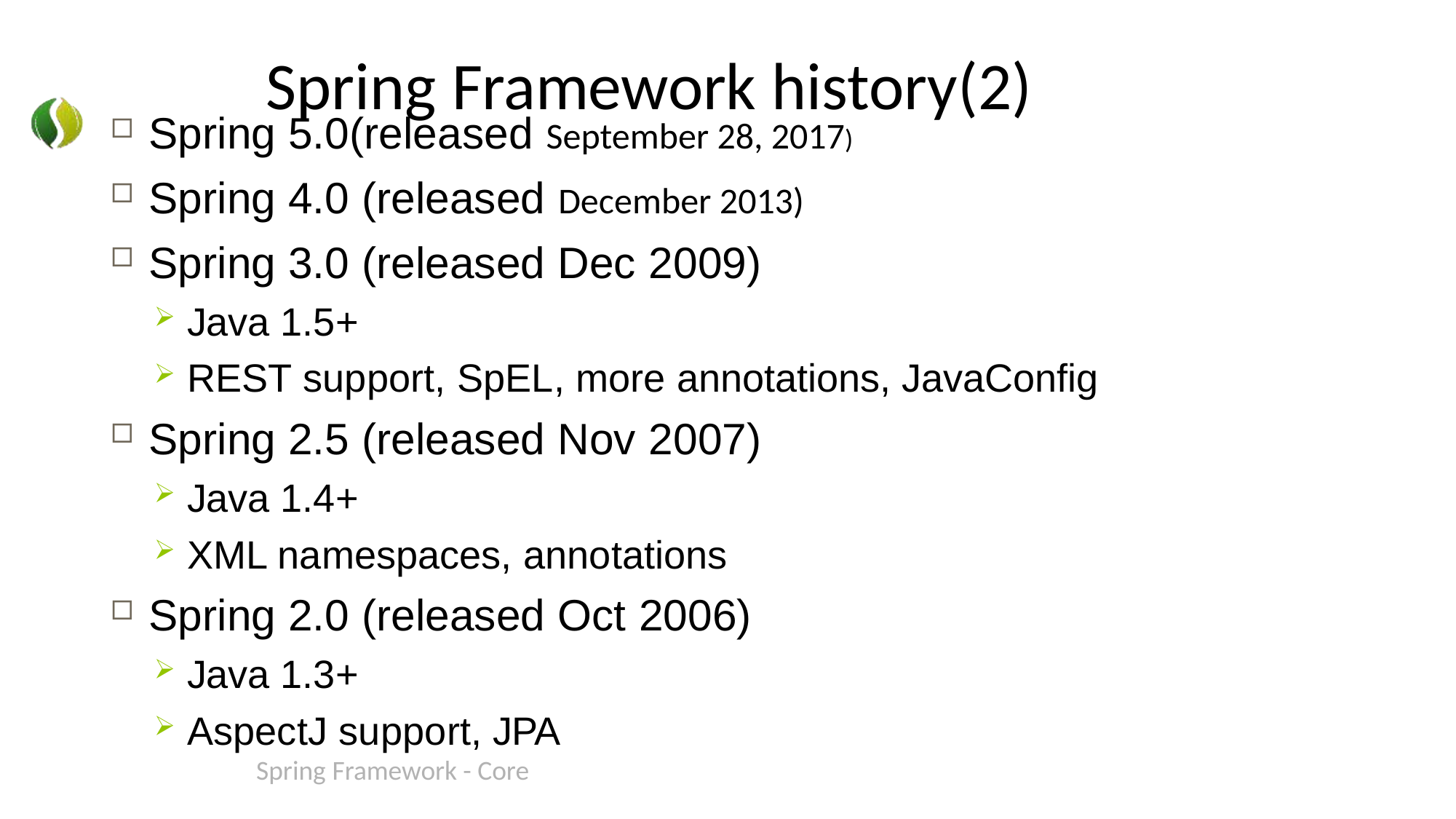

# Spring Framework history(2)
Spring 5.0(released September 28, 2017)
Spring 4.0 (released December 2013)
Spring 3.0 (released Dec 2009)
Java 1.5+
REST support, SpEL, more annotations, JavaConfig
Spring 2.5 (released Nov 2007)
Java 1.4+
XML namespaces, annotations
Spring 2.0 (released Oct 2006)
Java 1.3+
AspectJ support, JPA
Spring Framework - Core